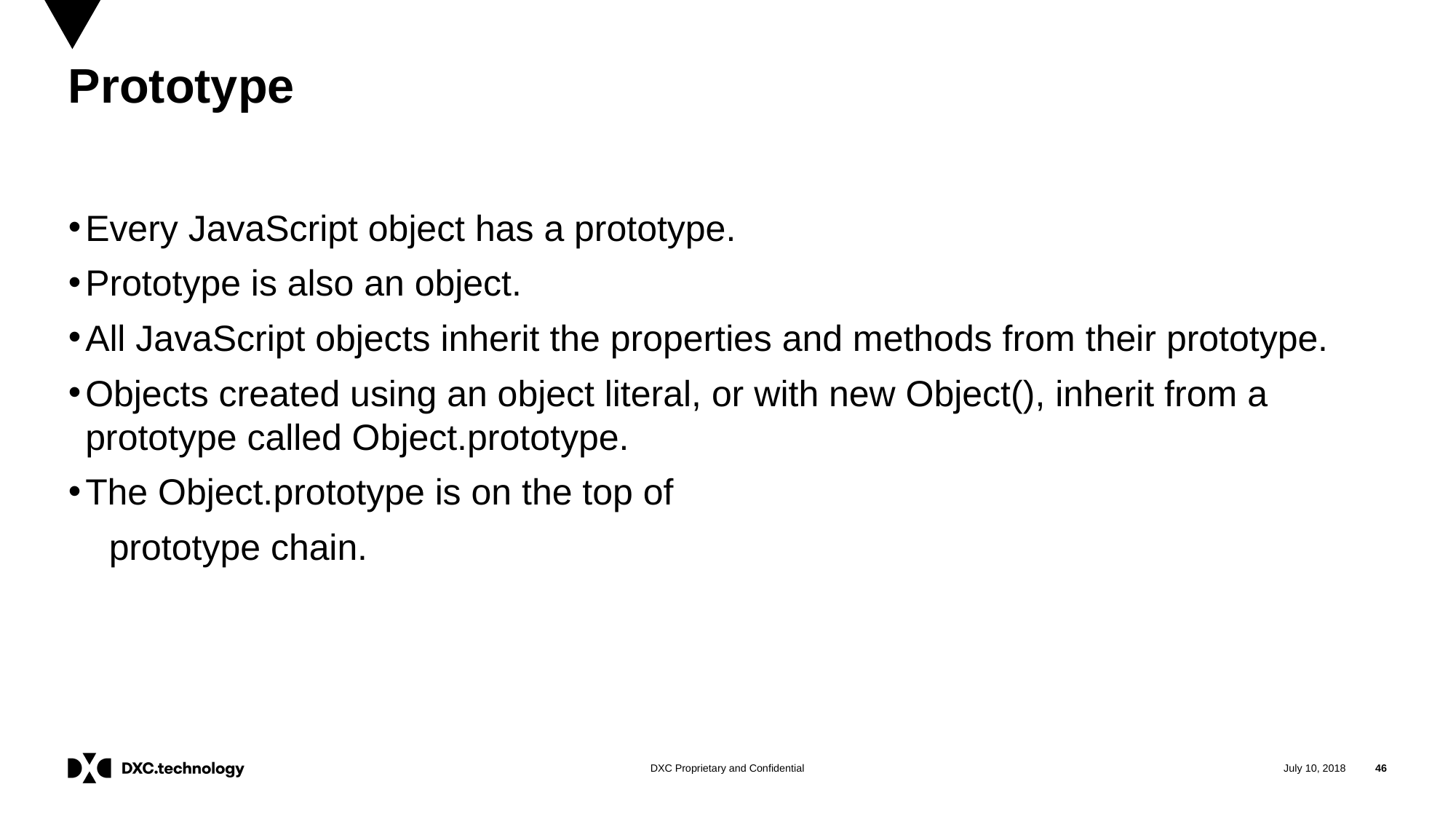

# Prototype

Every JavaScript object has a prototype.
Prototype is also an object.
All JavaScript objects inherit the properties and methods from their prototype.
Objects created using an object literal, or with new Object(), inherit from a prototype called Object.prototype.
The Object.prototype is on the top of
    prototype chain.